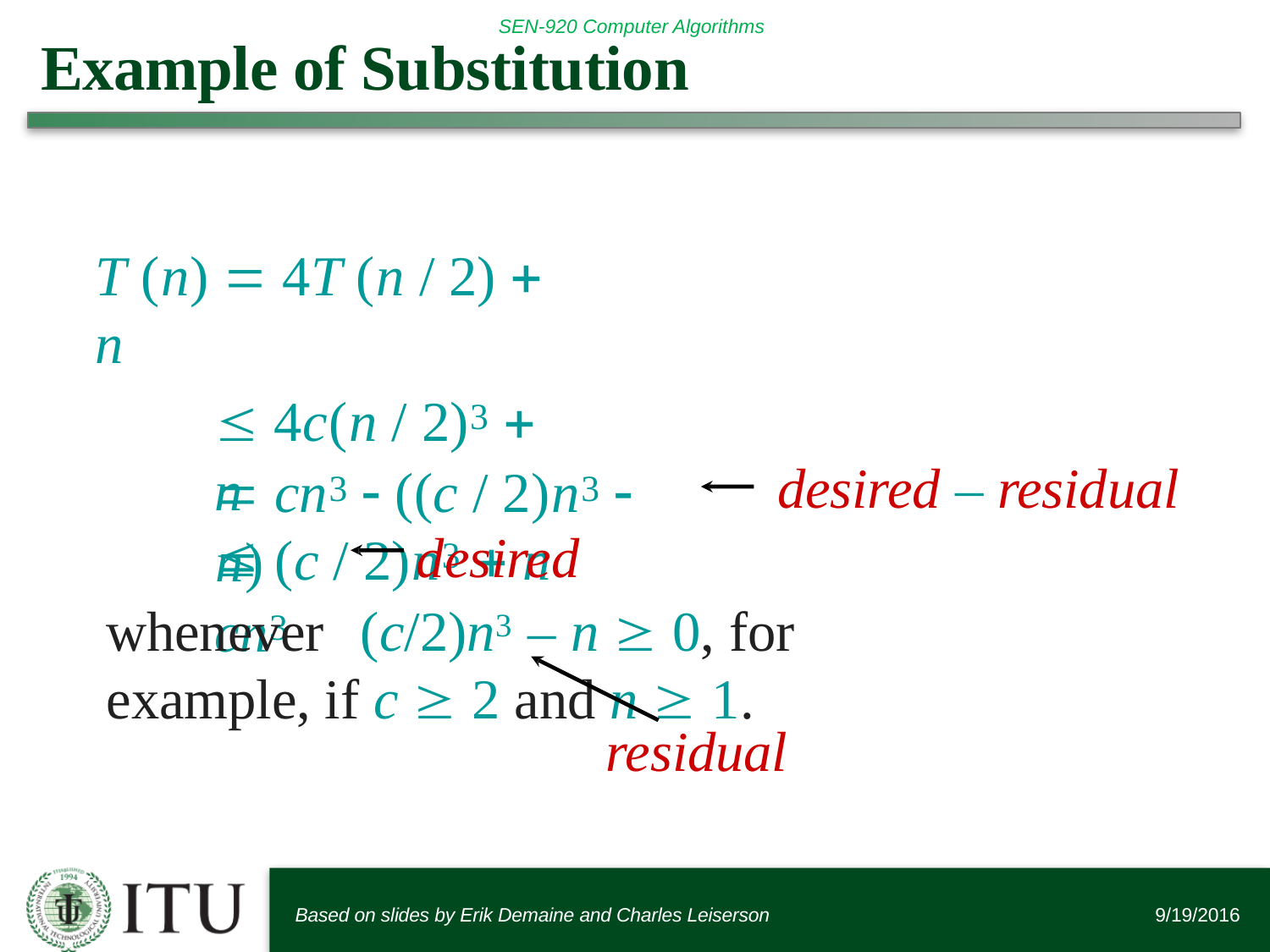

# Example of Substitution

T (n) = 4T (n / 2) + n
≤ 4c(n / 2)3 + n
= (c / 2)n3 + n
= cn3 − ((c / 2)n3 − n)
desired – residual

≤ cn3
desired

whenever	(c/2)n3  – n ≥ 0, for example, if c ≥ 2 and n ≥ 1.
residual

Based on slides by Erik Demaine and Charles Leiserson
9/19/2016